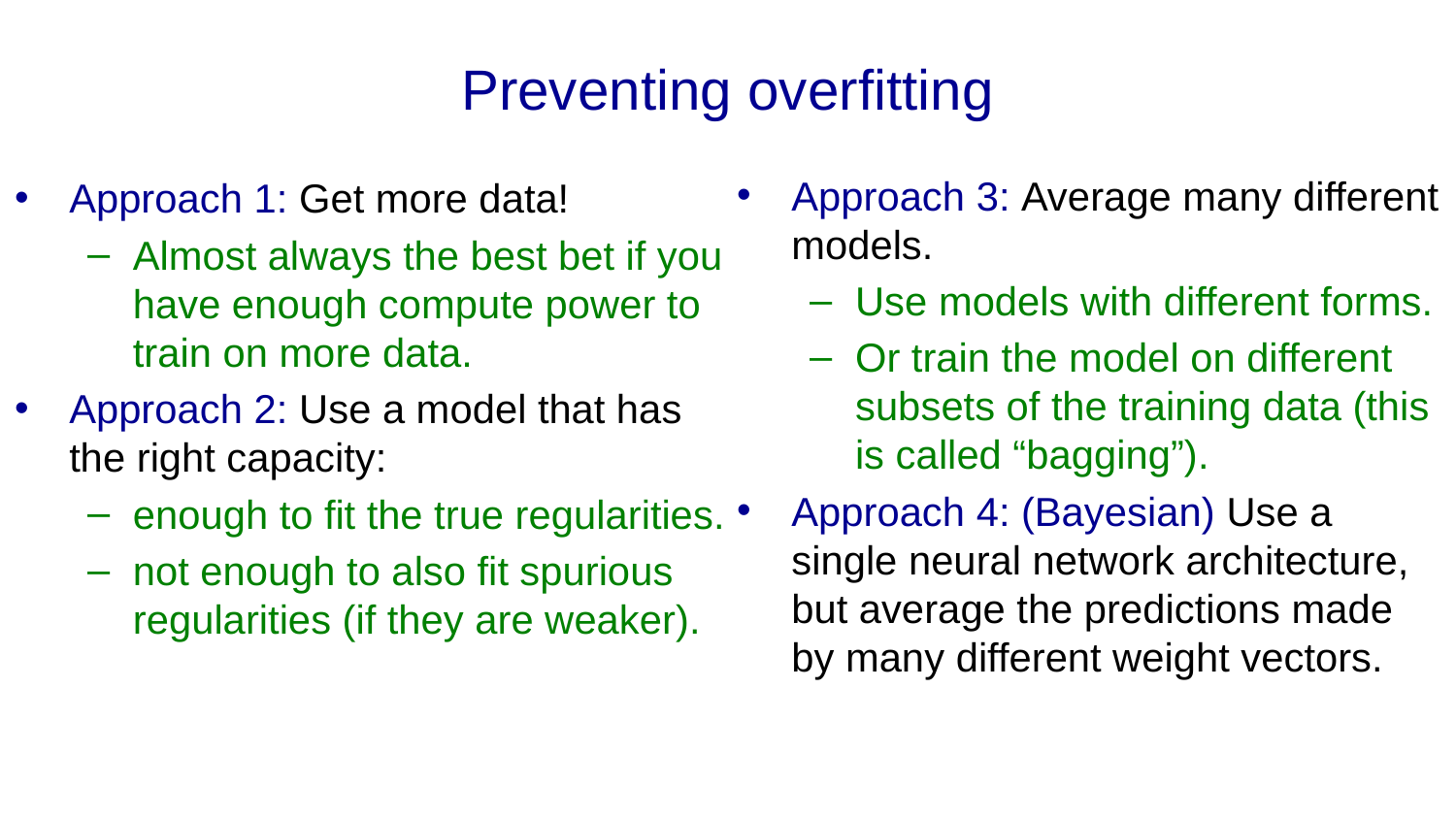

# Preventing overfitting
Approach 3: Average many different models.
Use models with different forms.
Or train the model on different subsets of the training data (this is called “bagging”).
Approach 4: (Bayesian) Use a single neural network architecture, but average the predictions made by many different weight vectors.
Approach 1: Get more data!
Almost always the best bet if you have enough compute power to train on more data.
Approach 2: Use a model that has the right capacity:
enough to fit the true regularities.
not enough to also fit spurious regularities (if they are weaker).